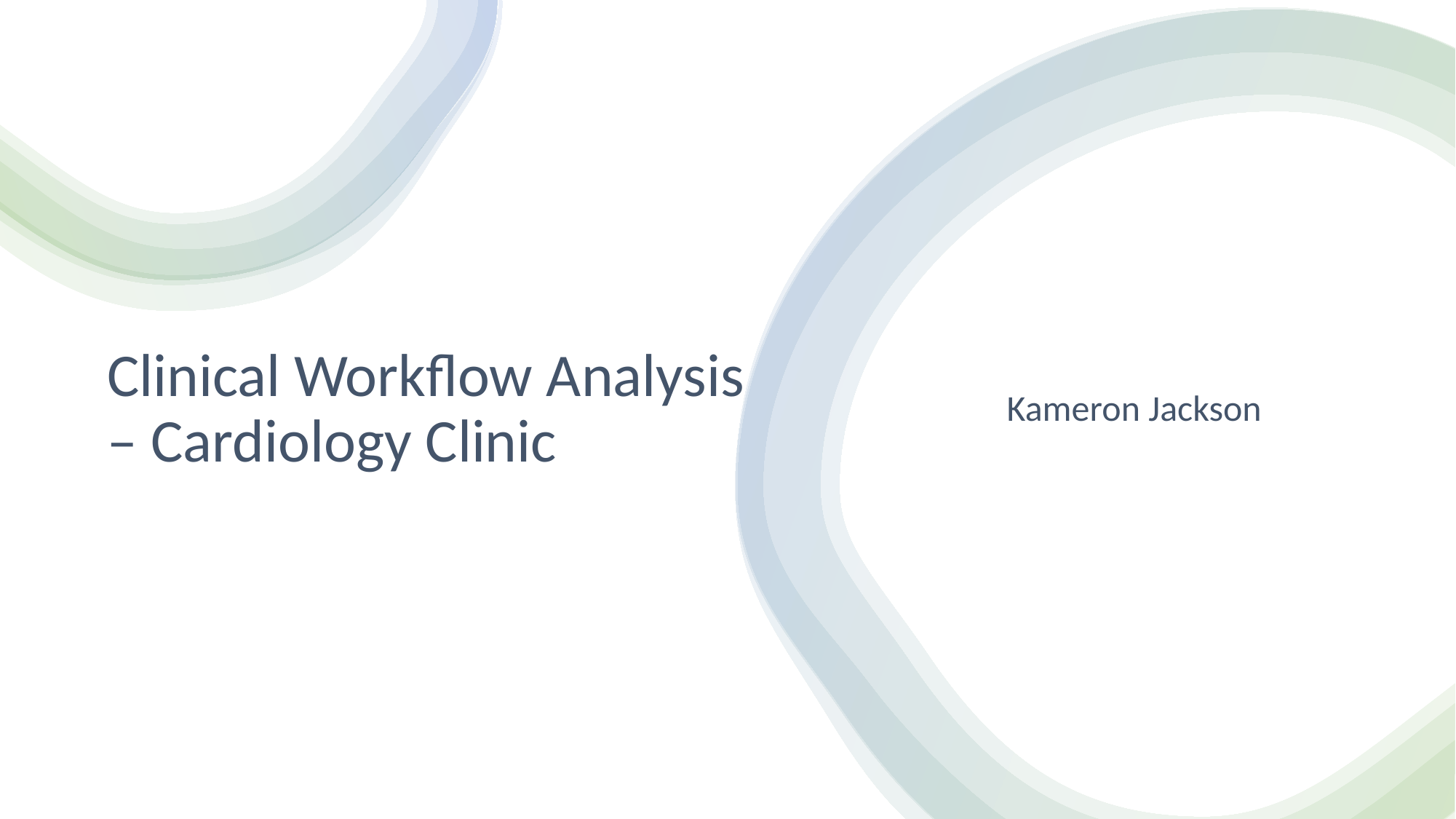

# Clinical Workflow Analysis – Cardiology Clinic
Kameron Jackson